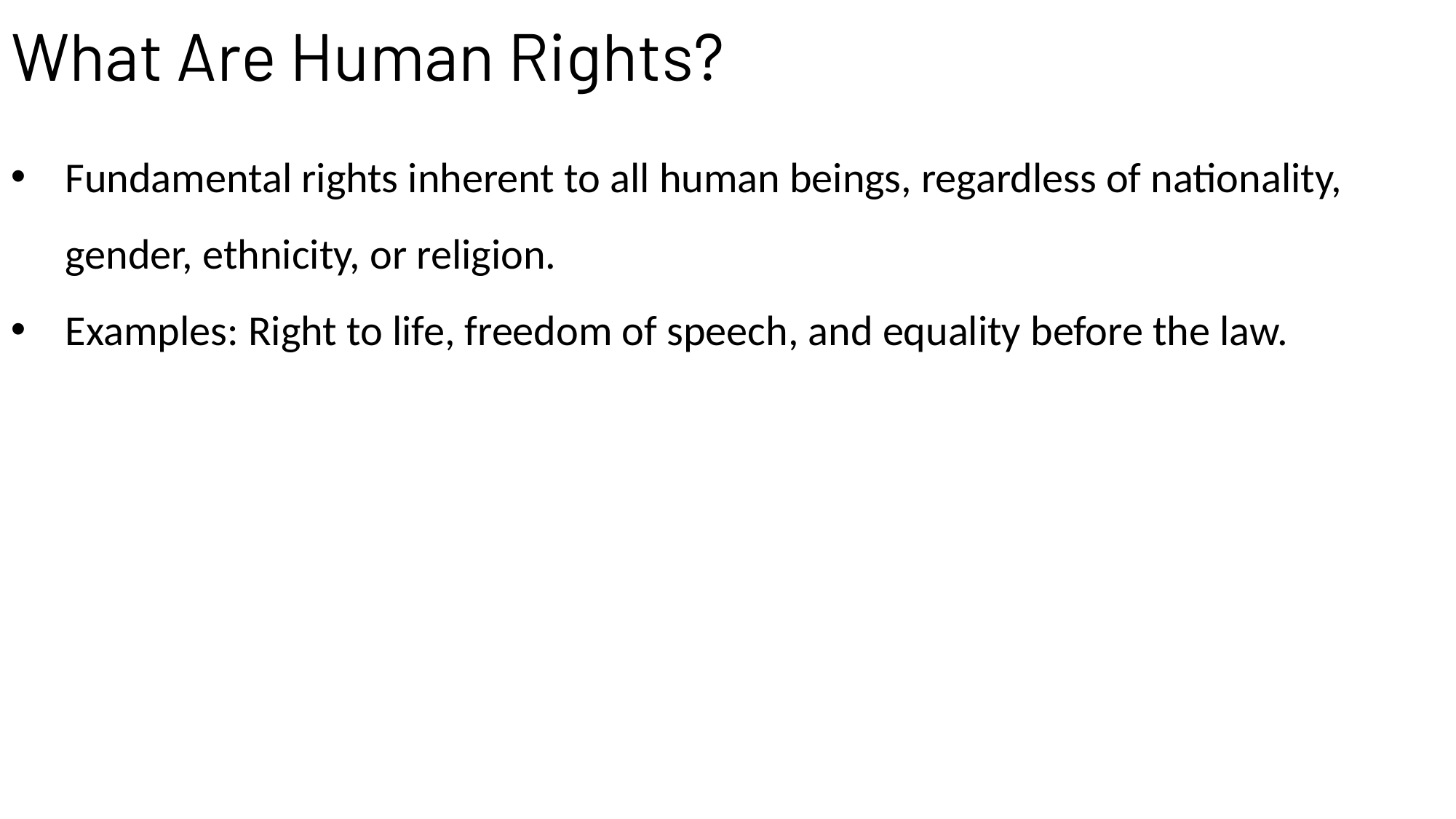

# What Are Human Rights?
Fundamental rights inherent to all human beings, regardless of nationality, gender, ethnicity, or religion.
Examples: Right to life, freedom of speech, and equality before the law.